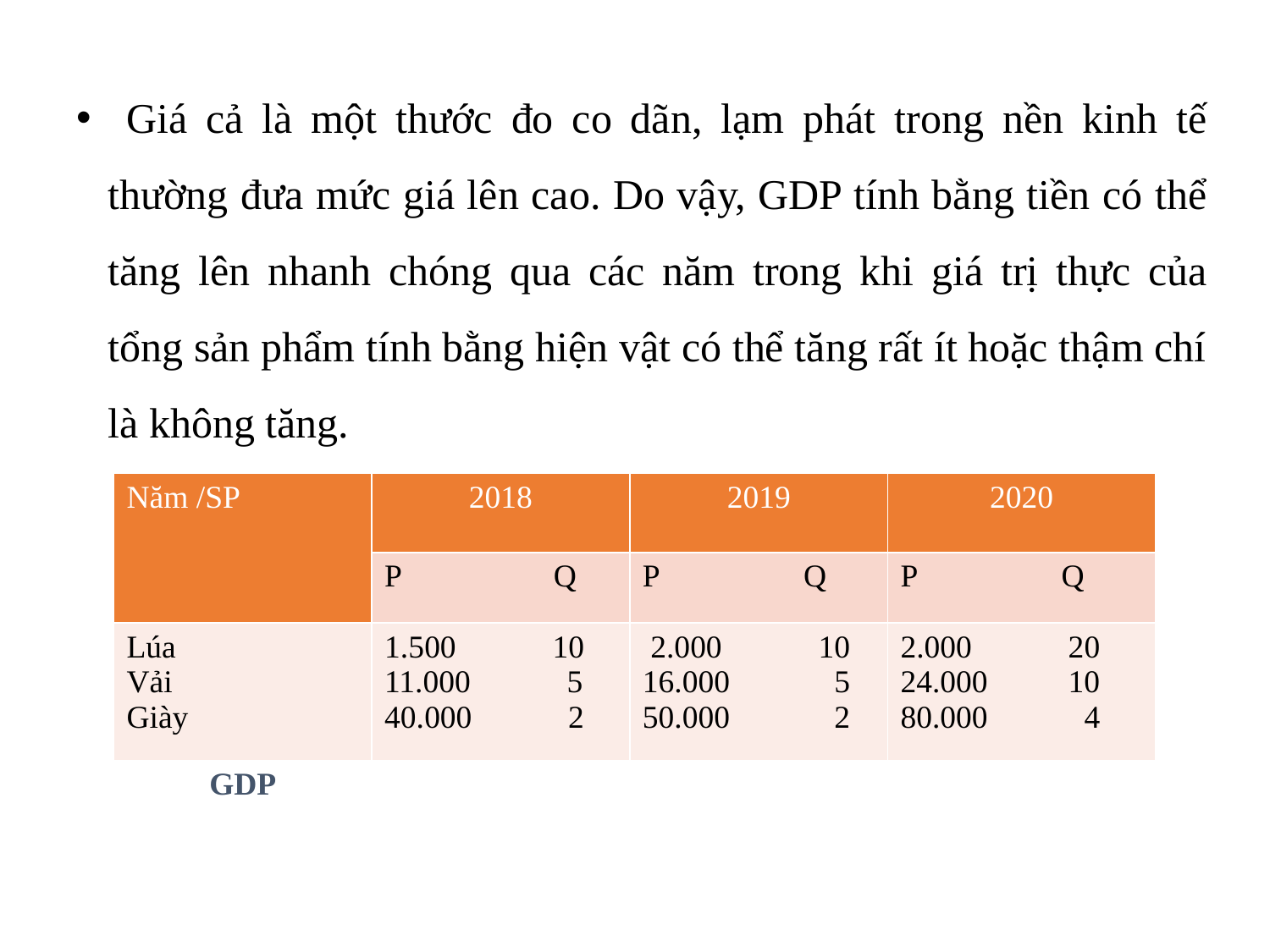

Giá cả là một thước đo co dãn, lạm phát trong nền kinh tế thường đưa mức giá lên cao. Do vậy, GDP tính bằng tiền có thể tăng lên nhanh chóng qua các năm trong khi giá trị thực của tổng sản phẩm tính bằng hiện vật có thể tăng rất ít hoặc thậm chí là không tăng.
| Năm /SP | 2018 | 2019 | 2020 |
| --- | --- | --- | --- |
|  | P Q | P Q | P Q |
| Lúa Vải Giày | 1.500 10 11.000 5 40.000 2 | 2.000 10 16.000 5 50.000 2 | 2.000 20 24.000 10 80.000 4 |
| GDP |  |  |  |